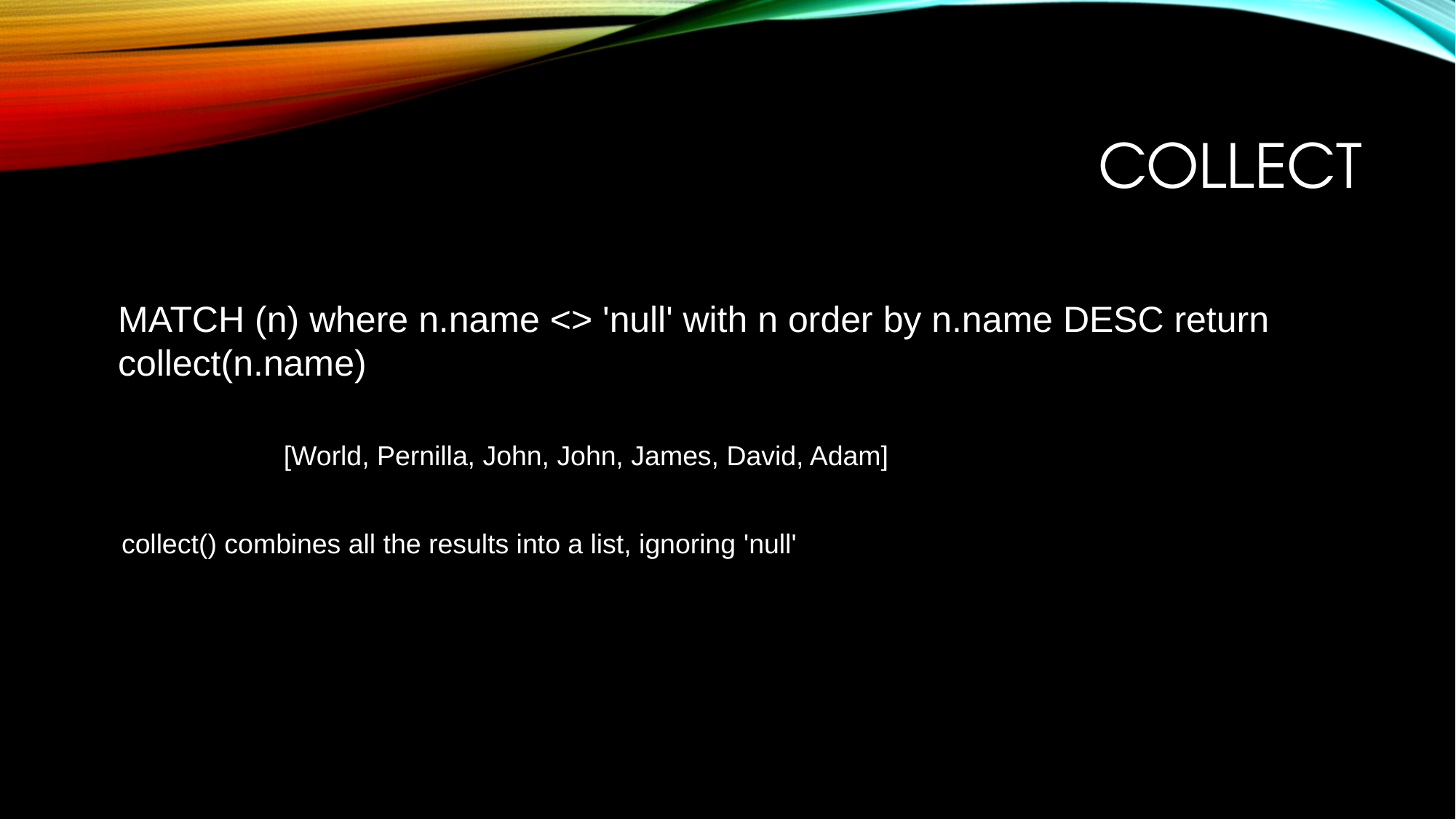

# COLLECT
MATCH (n) where n.name <> 'null' with n order by n.name DESC return collect(n.name)
[World, Pernilla, John, John, James, David, Adam]
collect() combines all the results into a list, ignoring 'null'